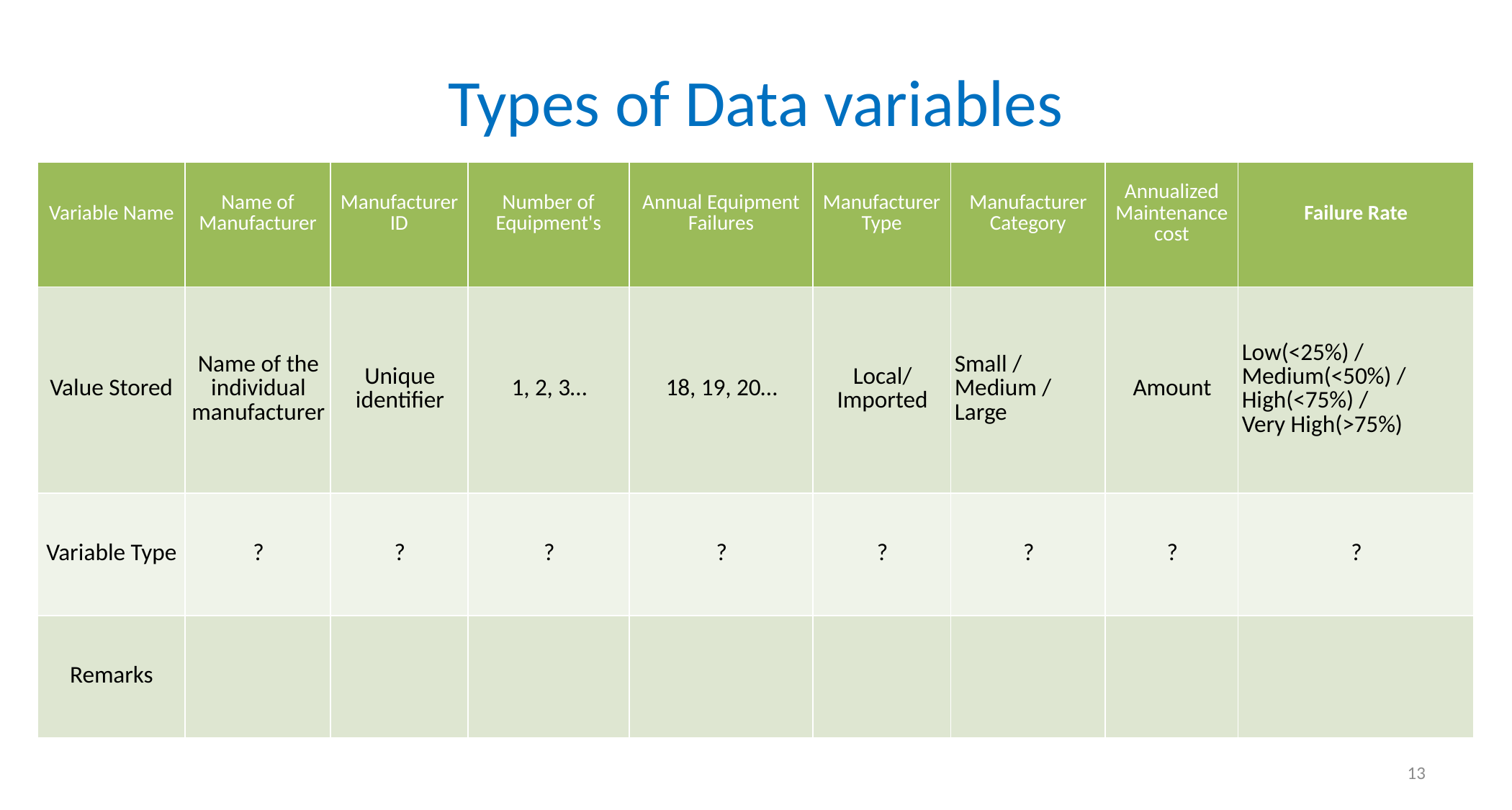

# Types of Data variables
| Variable Name | Name of Manufacturer | Manufacturer ID | Number of Equipment's | Annual Equipment Failures | Manufacturer Type | Manufacturer Category | Annualized Maintenance cost | Failure Rate |
| --- | --- | --- | --- | --- | --- | --- | --- | --- |
| Value Stored | Name of the individual manufacturer | Unique identifier | 1, 2, 3… | 18, 19, 20… | Local/Imported | Small / Medium / Large | Amount | Low(<25%) / Medium(<50%) / High(<75%) / Very High(>75%) |
| Variable Type | ? | ? | ? | ? | ? | ? | ? | ? |
| Remarks |  |  |  |  |  |  |  |  |
13